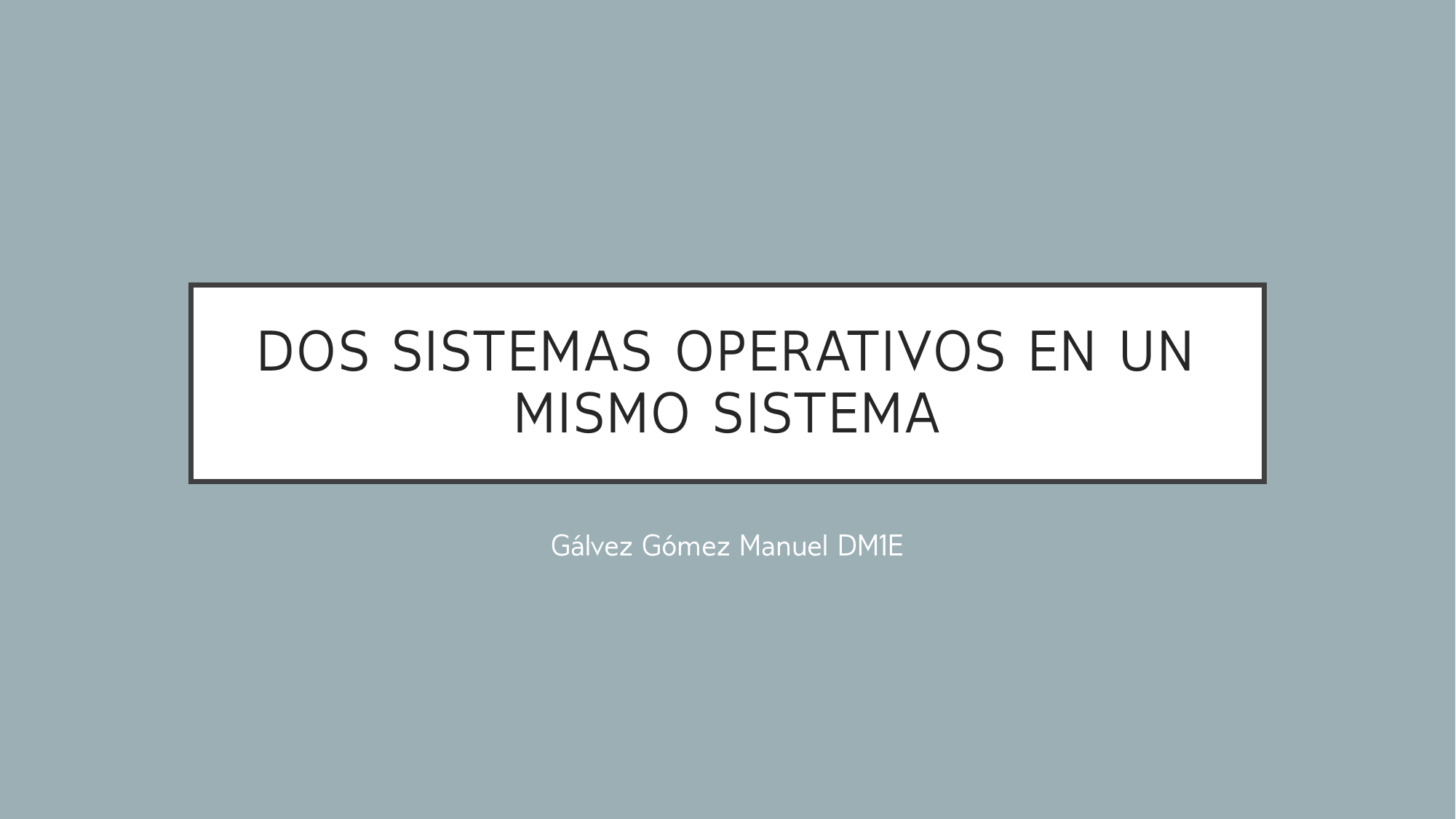

# Dos sistemas operativos en un mismo sistema
Gálvez Gómez Manuel DM1E